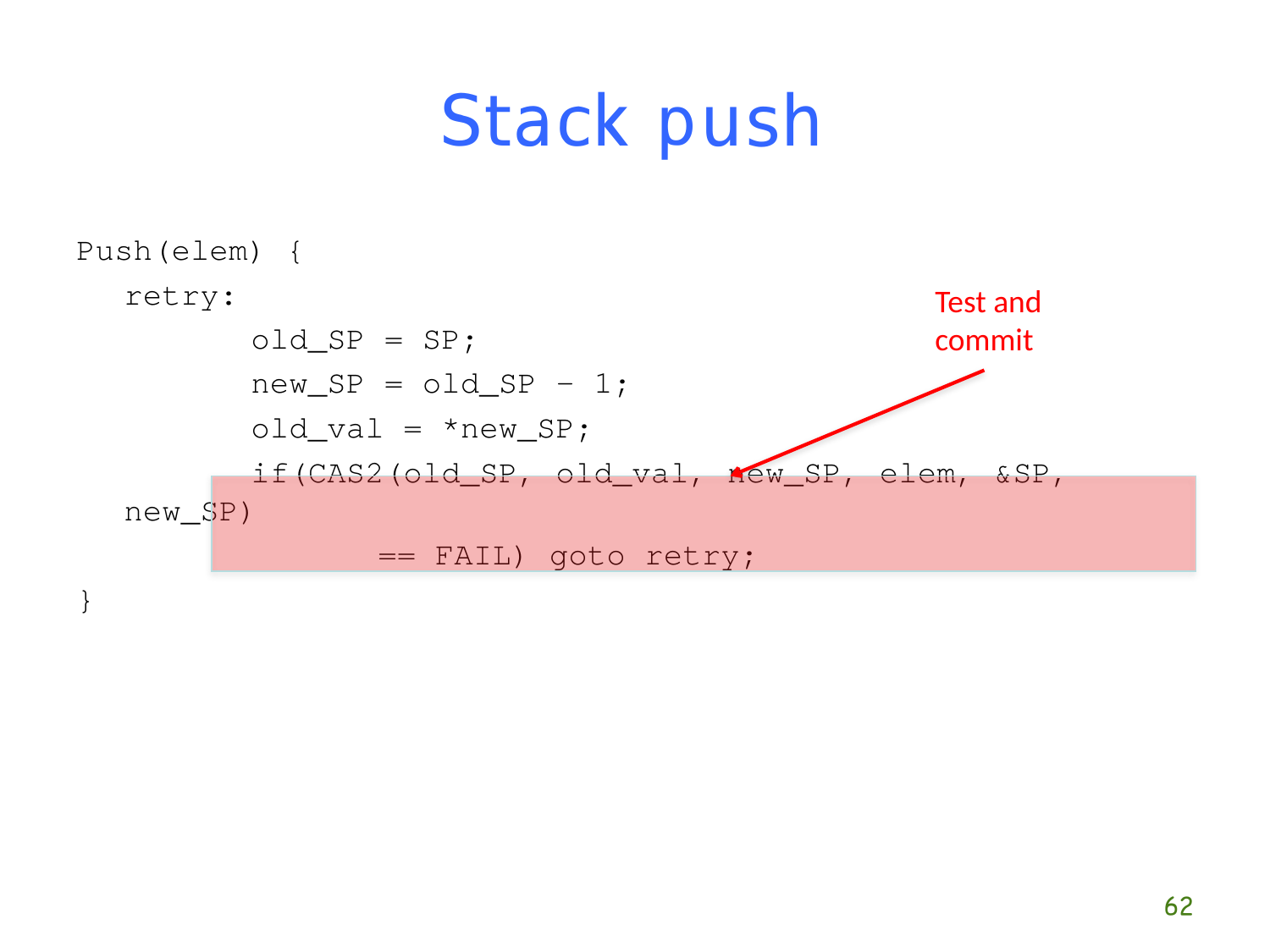

# Stack push
Push(elem) {
	retry:
		old_SP = SP;
		new_SP = old_SP – 1;
		old_val = *new_SP;
		if(CAS2(old_SP, old_val, new_SP, elem, &SP, new_SP)
			== FAIL)‏ goto retry;
}

Test and
commit

            62